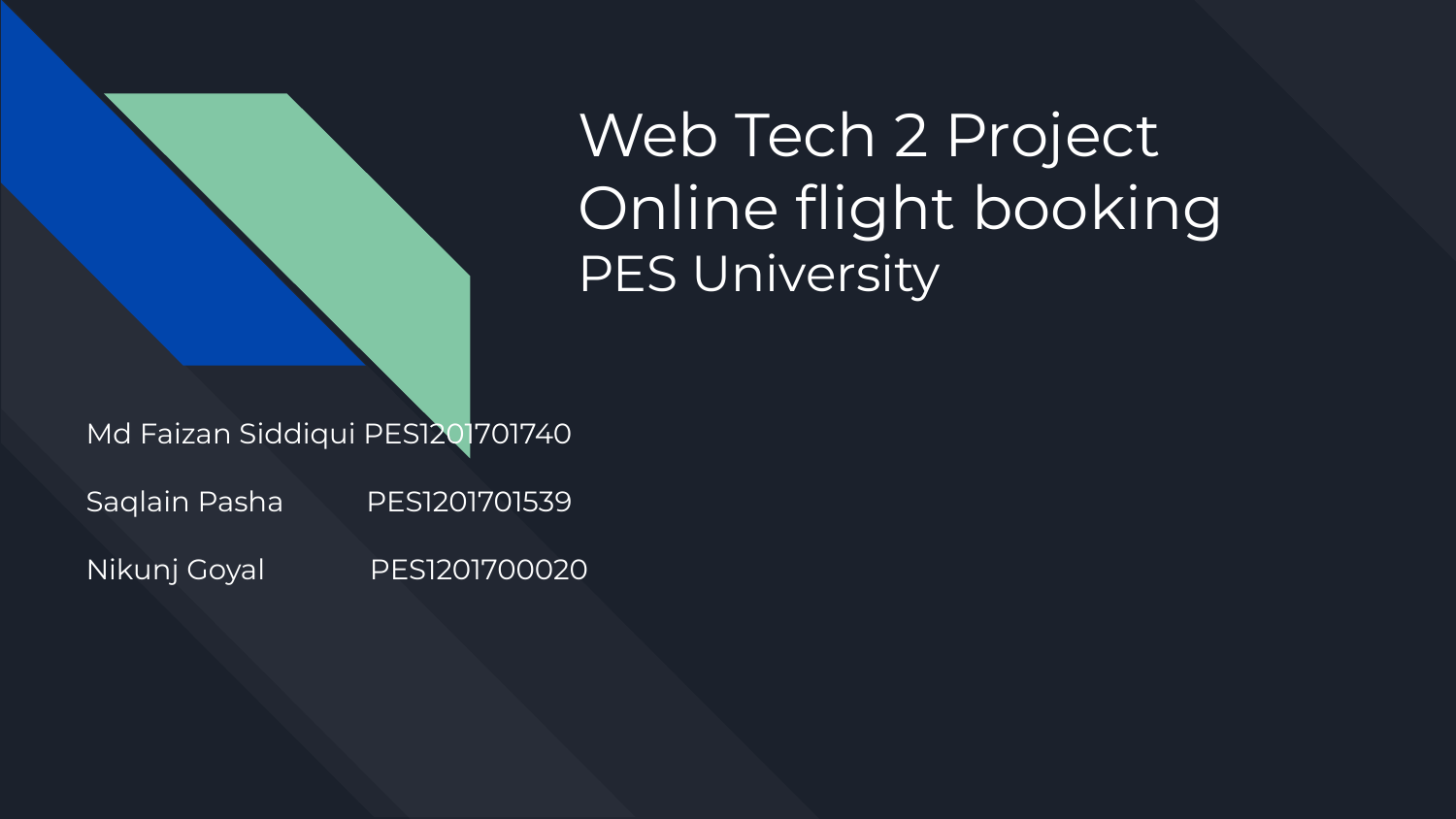

# Web Tech 2 Project
Online flight booking
PES University

Md Faizan Siddiqui PES1201701740

Saqlain Pasha           PES1201701539

Nikunj Goyal              PES1201700020